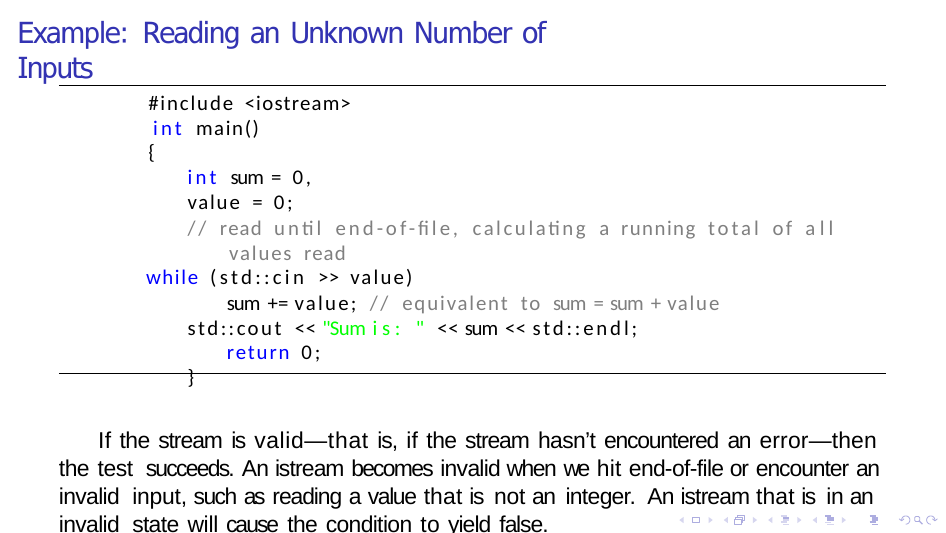

# Example: Reading an Unknown Number of Inputs

#include <iostream>  int main()
{
int sum =  0, value =  0;
// read until end-of-file, calculating a running total of all  values read
while (std::cin >>  value)
sum += value; // equivalent to sum = sum + value  std::cout << "Sum is: " << sum << std::endl;
return 0;
}

If the stream is valid—that is, if the stream hasn’t encountered an error—then the test  succeeds. An istream becomes invalid when we hit end-of-file or encounter an invalid  input, such as reading a value that is not an integer. An istream that is in an invalid  state will cause the condition to yield false.